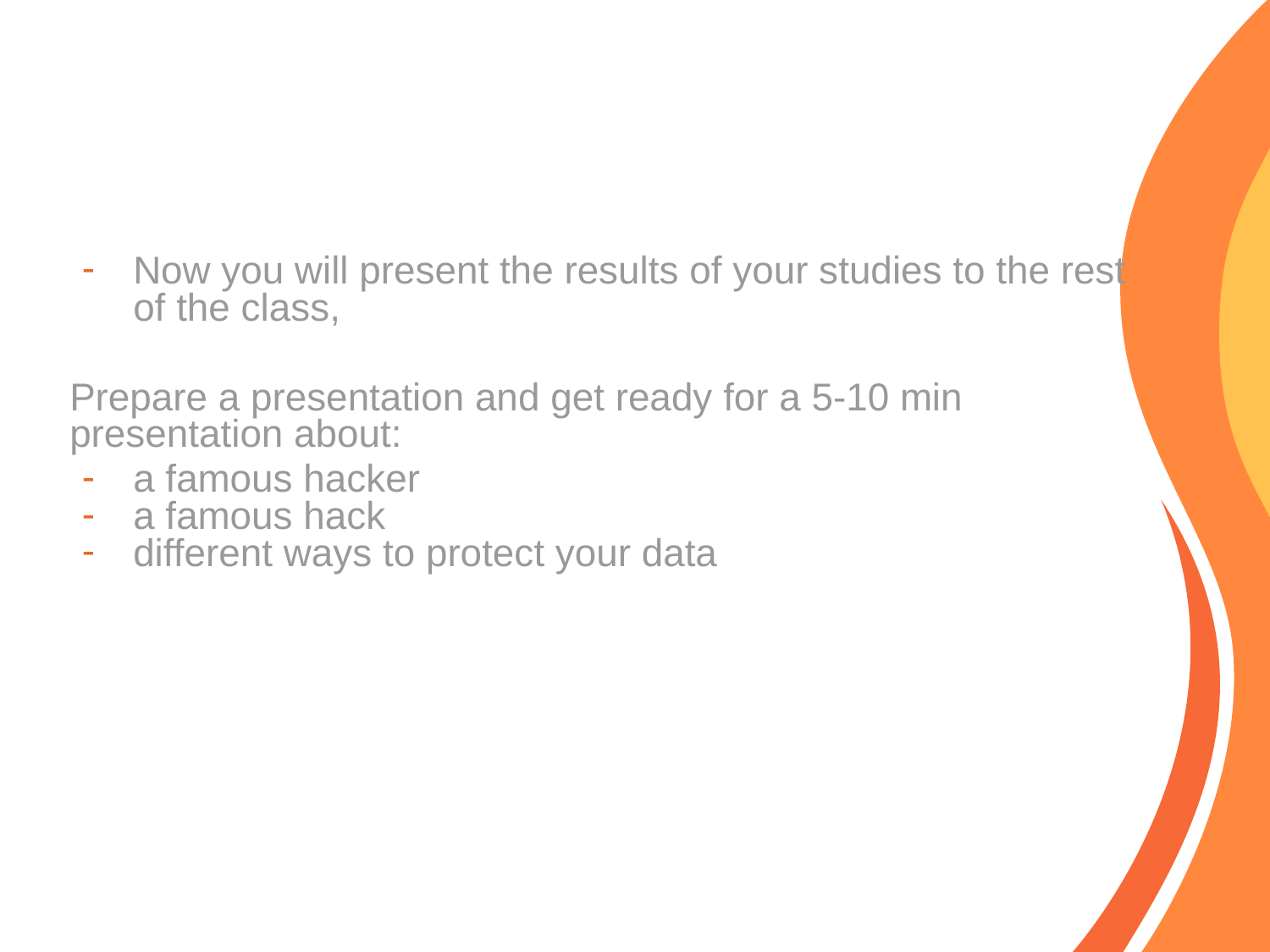

Now you will present the results of your studies to the rest of the class,

Prepare a presentation and get ready for a 5-10 min presentation about:
a famous hacker
a famous hack
different ways to protect your data